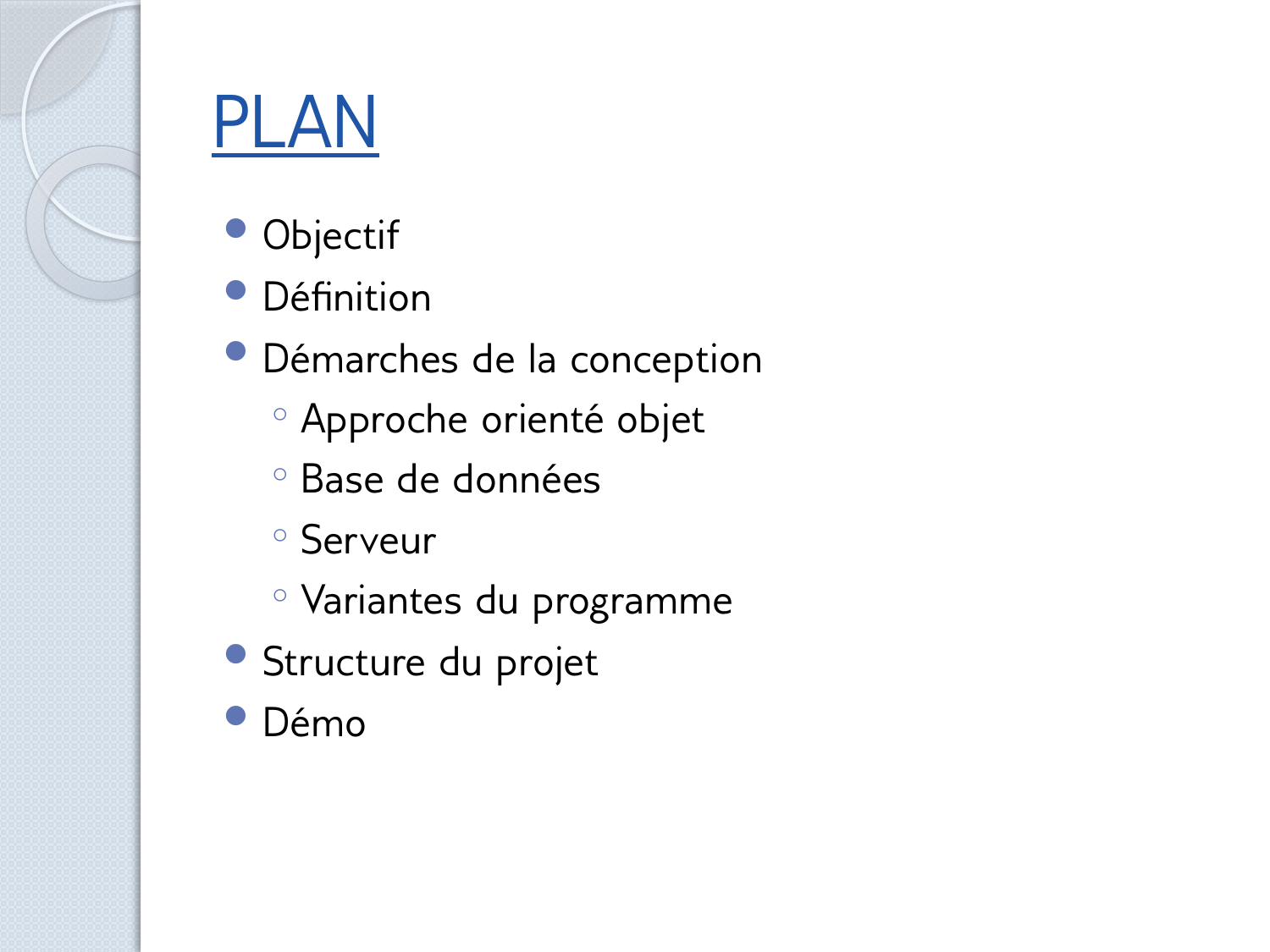

# PLAN
Objectif
Définition
Démarches de la conception
Approche orienté objet
Base de données
Serveur
Variantes du programme
Structure du projet
Démo